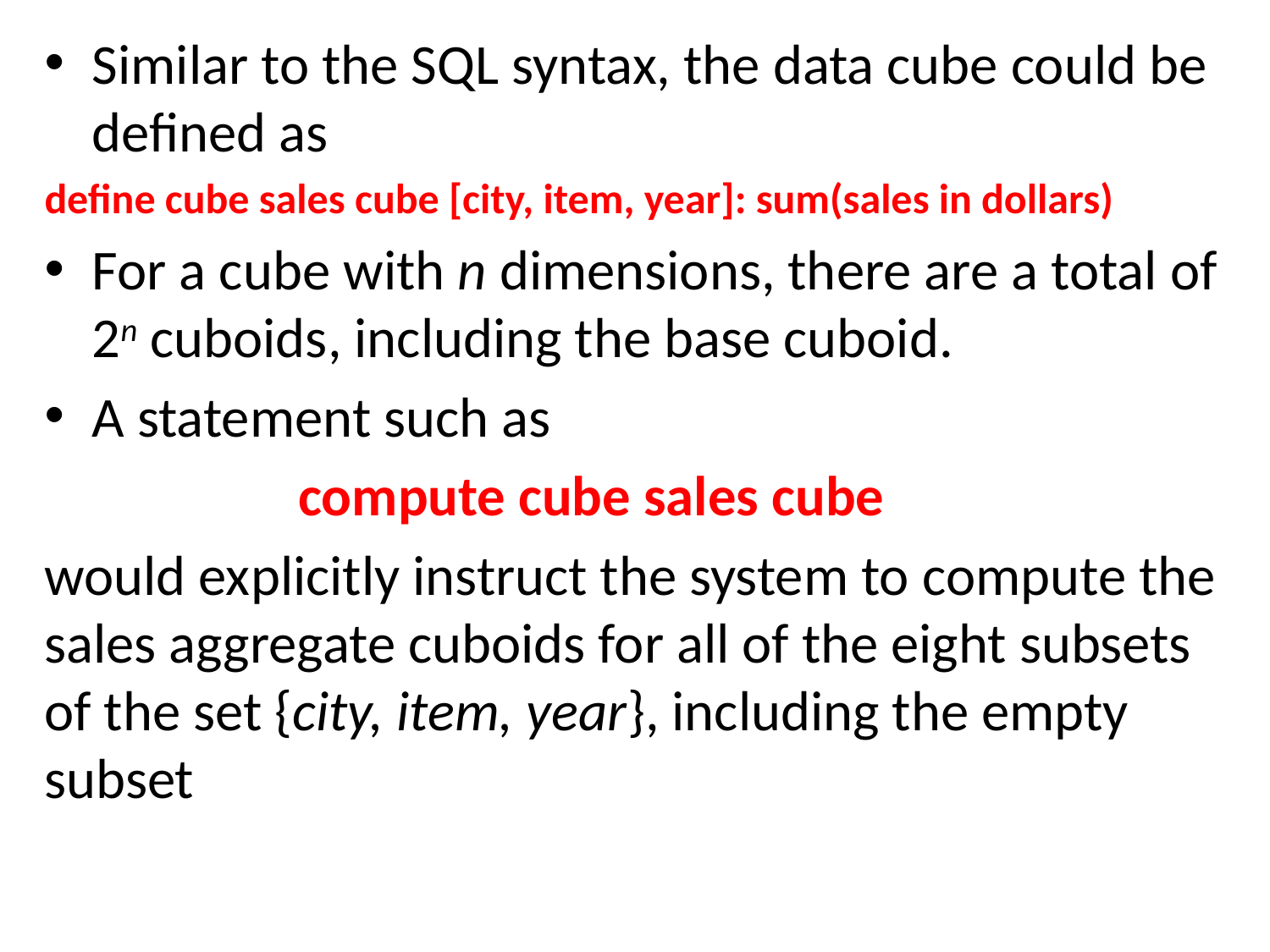

Similar to the SQL syntax, the data cube could be defined as
define cube sales cube [city, item, year]: sum(sales in dollars)
For a cube with n dimensions, there are a total of 2n cuboids, including the base cuboid.
A statement such as
		compute cube sales cube
would explicitly instruct the system to compute the sales aggregate cuboids for all of the eight subsets of the set {city, item, year}, including the empty subset